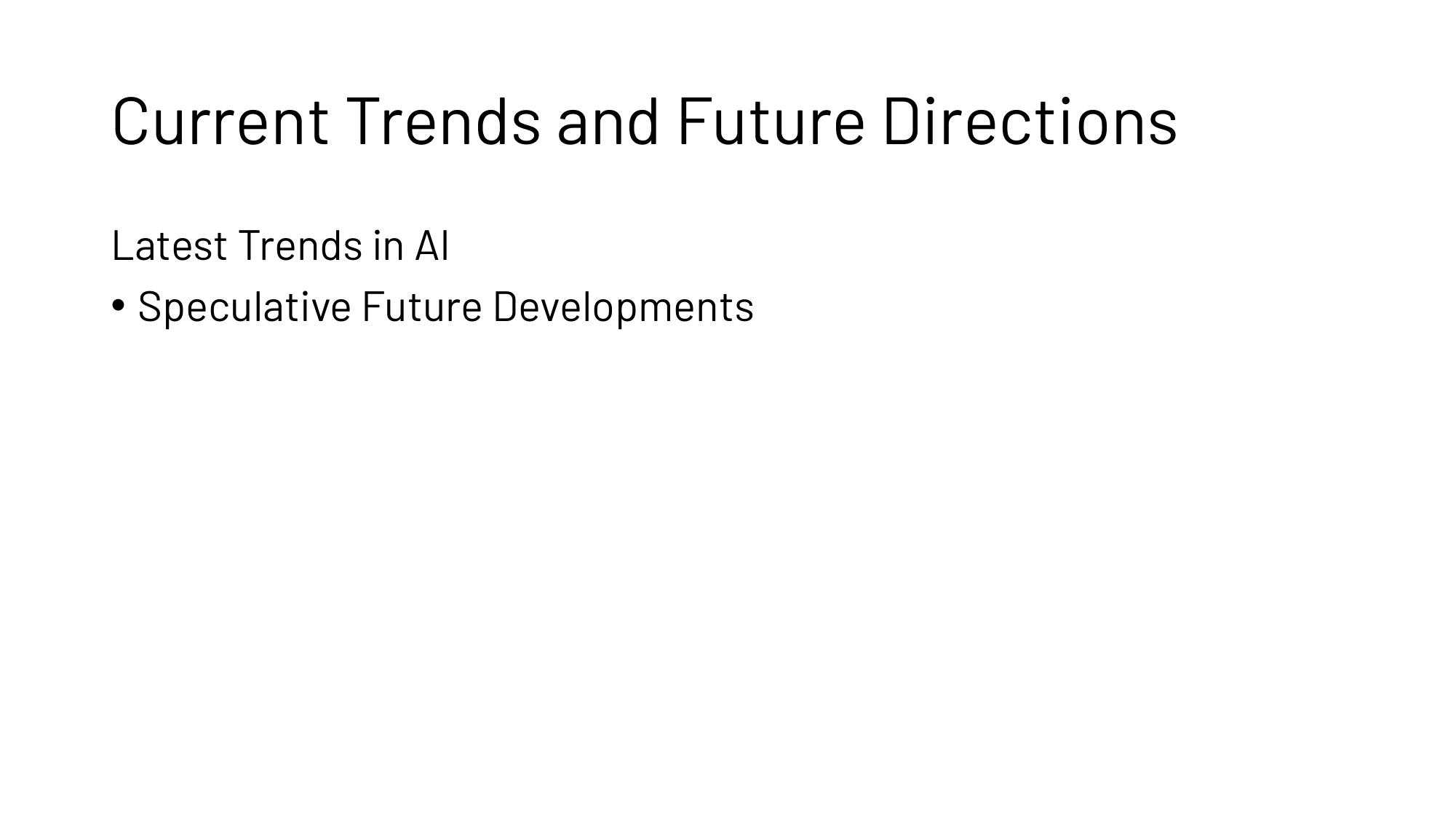

# Current Trends and Future Directions
Latest Trends in AI
Speculative Future Developments